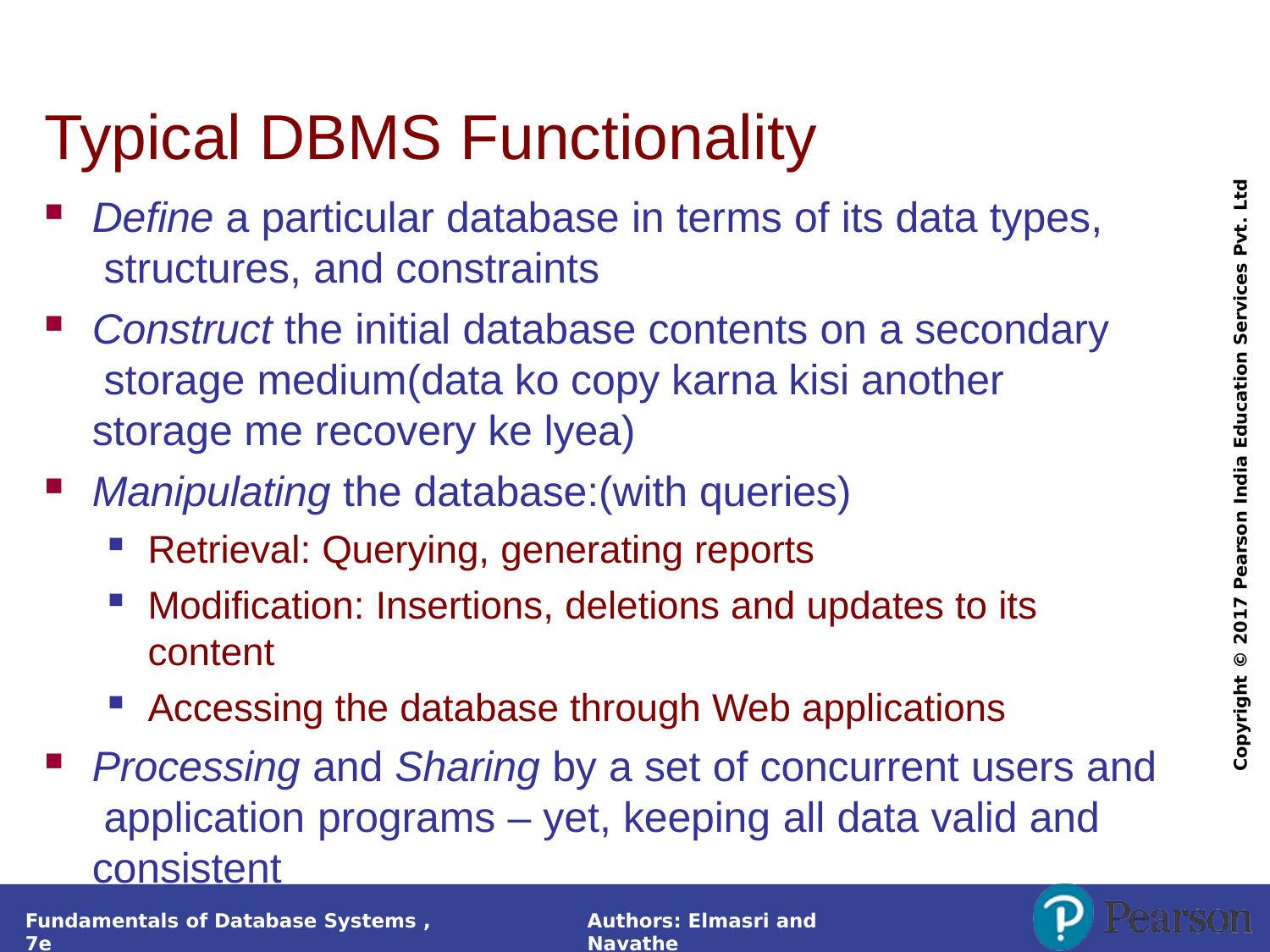

# Typical DBMS Functionality
Copyright © 2017 Pearson India Education Services Pvt. Ltd
Define a particular database in terms of its data types,  structures, and constraints
Construct the initial database contents on a secondary  storage medium(data ko copy karna kisi another storage me recovery ke lyea)
Manipulating the database:(with queries)
Retrieval: Querying, generating reports
Modification: Insertions, deletions and updates to its content
Accessing the database through Web applications
Processing and Sharing by a set of concurrent users and  application programs – yet, keeping all data valid and  consistent
Authors: Elmasri and Navathe
Fundamentals of Database Systems , 7e